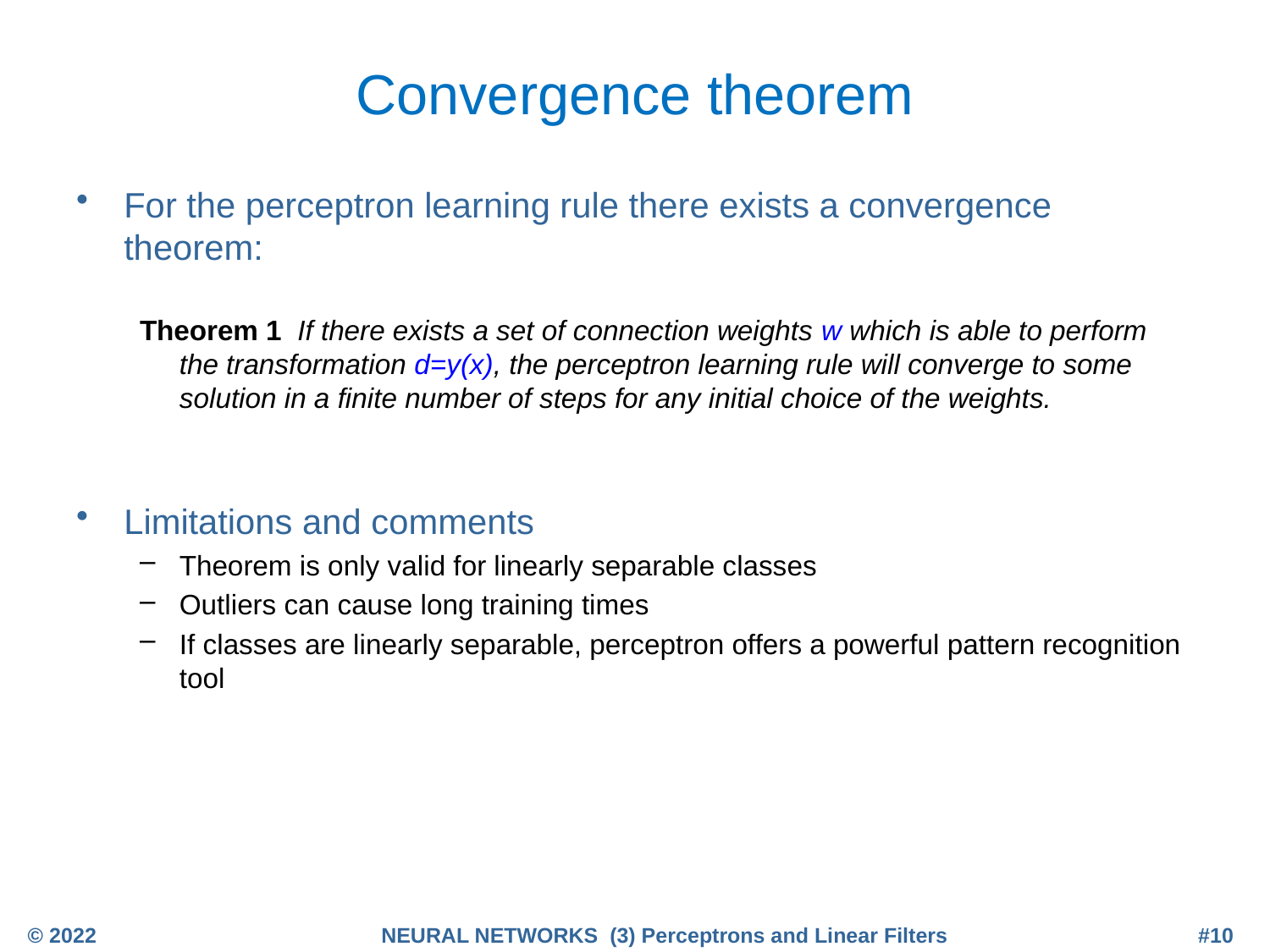

# Convergence theorem
For the perceptron learning rule there exists a convergence theorem:

Theorem 1  If there exists a set of connection weights w which is able to perform the transformation d=y(x), the perceptron learning rule will converge to some solution in a finite number of steps for any initial choice of the weights.

Limitations and comments
Theorem is only valid for linearly separable classes
Outliers can cause long training times
If classes are linearly separable, perceptron offers a powerful pattern recognition tool
© 2022
NEURAL NETWORKS  (3) Perceptrons and Linear Filters
#10